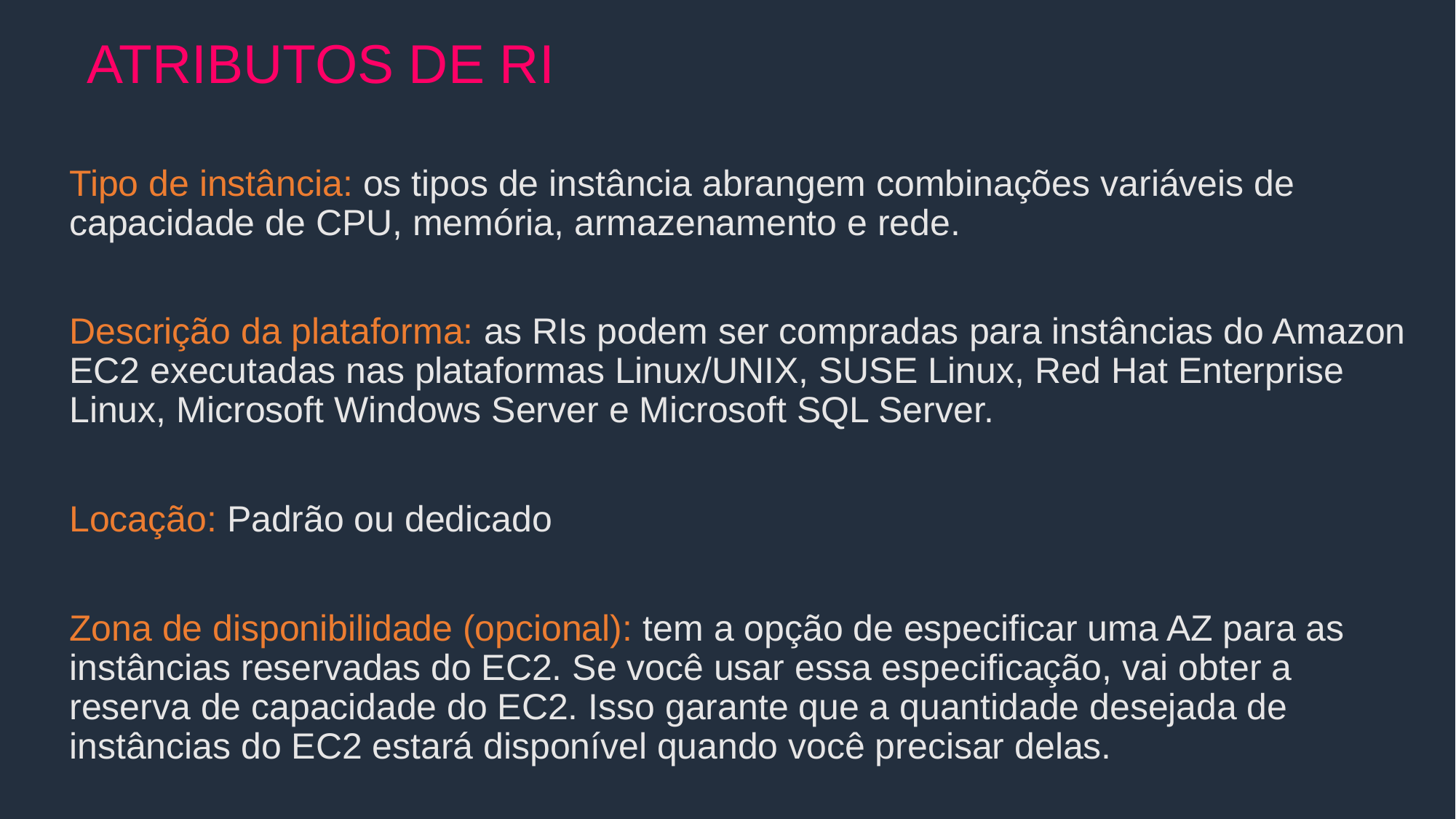

ATRIBUTOS DE RI

Tipo de instância: os tipos de instância abrangem combinações variáveis de capacidade de CPU, memória, armazenamento e rede.

Descrição da plataforma: as RIs podem ser compradas para instâncias do Amazon EC2 executadas nas plataformas Linux/UNIX, SUSE Linux, Red Hat Enterprise Linux, Microsoft Windows Server e Microsoft SQL Server.

Locação: Padrão ou dedicado

Zona de disponibilidade (opcional): tem a opção de especificar uma AZ para as instâncias reservadas do EC2. Se você usar essa especificação, vai obter a reserva de capacidade do EC2. Isso garante que a quantidade desejada de instâncias do EC2 estará disponível quando você precisar delas.